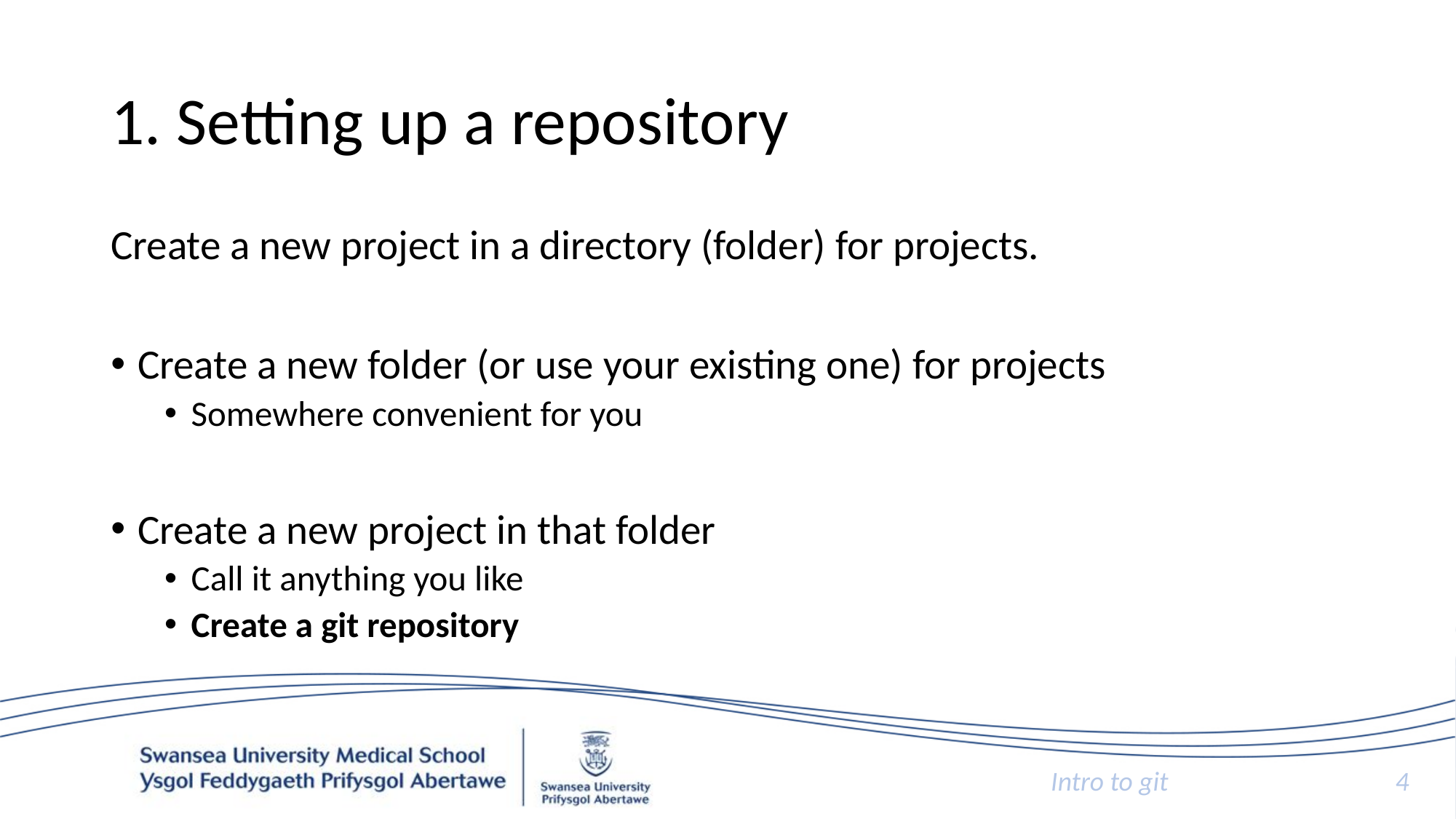

# 1. Setting up a repository
Create a new project in a directory (folder) for projects.

Create a new folder (or use your existing one) for projects
Somewhere convenient for you

Create a new project in that folder
Call it anything you like
Create a git repository
Intro to git
4